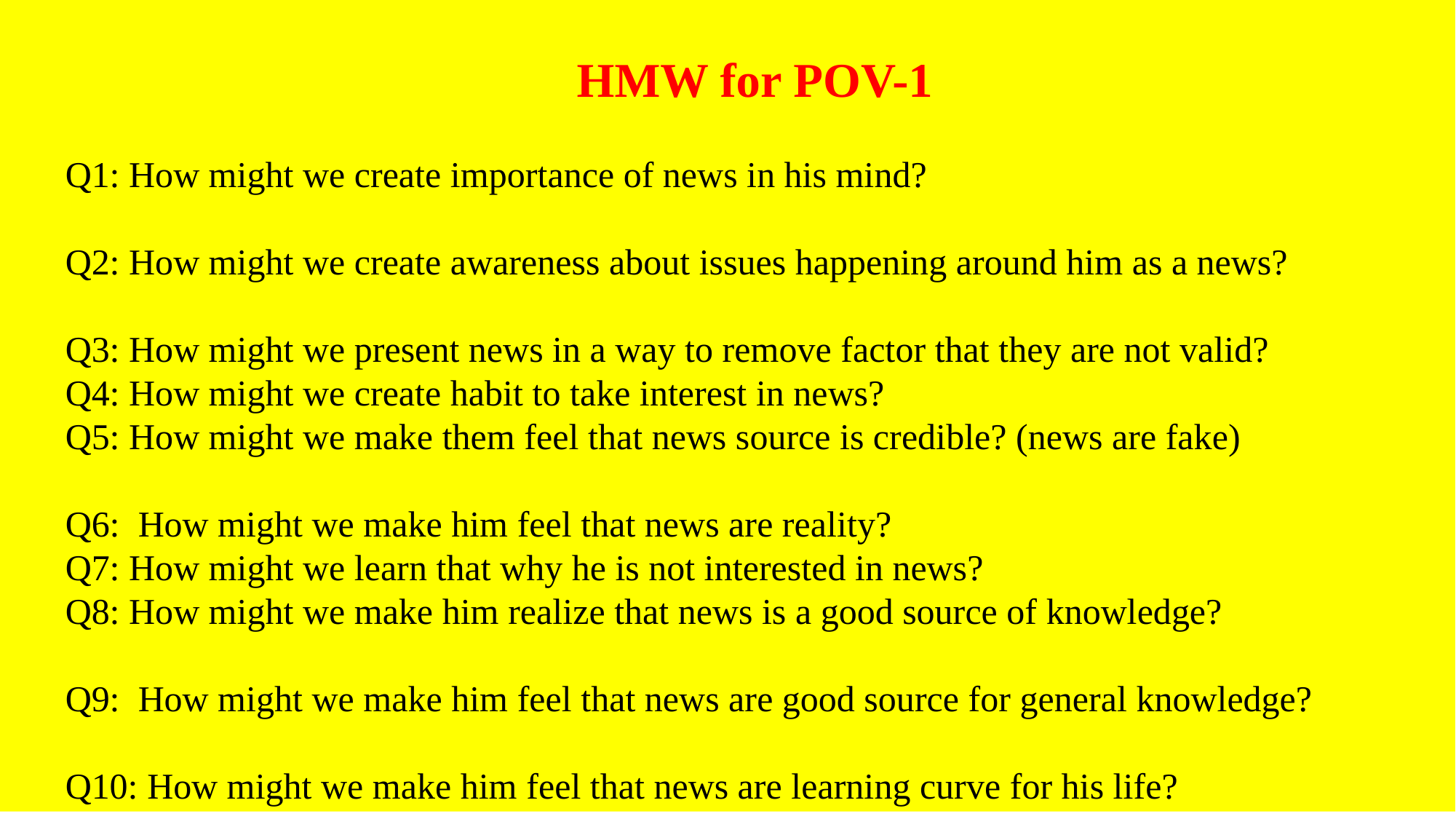

HMW for POV-1

Q1: How might we create importance of news in his mind?

Q2: How might we create awareness about issues happening around him as a news?

Q3: How might we present news in a way to remove factor that they are not valid?
Q4: How might we create habit to take interest in news?
Q5: How might we make them feel that news source is credible? (news are fake)

Q6:  How might we make him feel that news are reality?
Q7: How might we learn that why he is not interested in news?
Q8: How might we make him realize that news is a good source of knowledge?

Q9:  How might we make him feel that news are good source for general knowledge?

Q10: How might we make him feel that news are learning curve for his life?